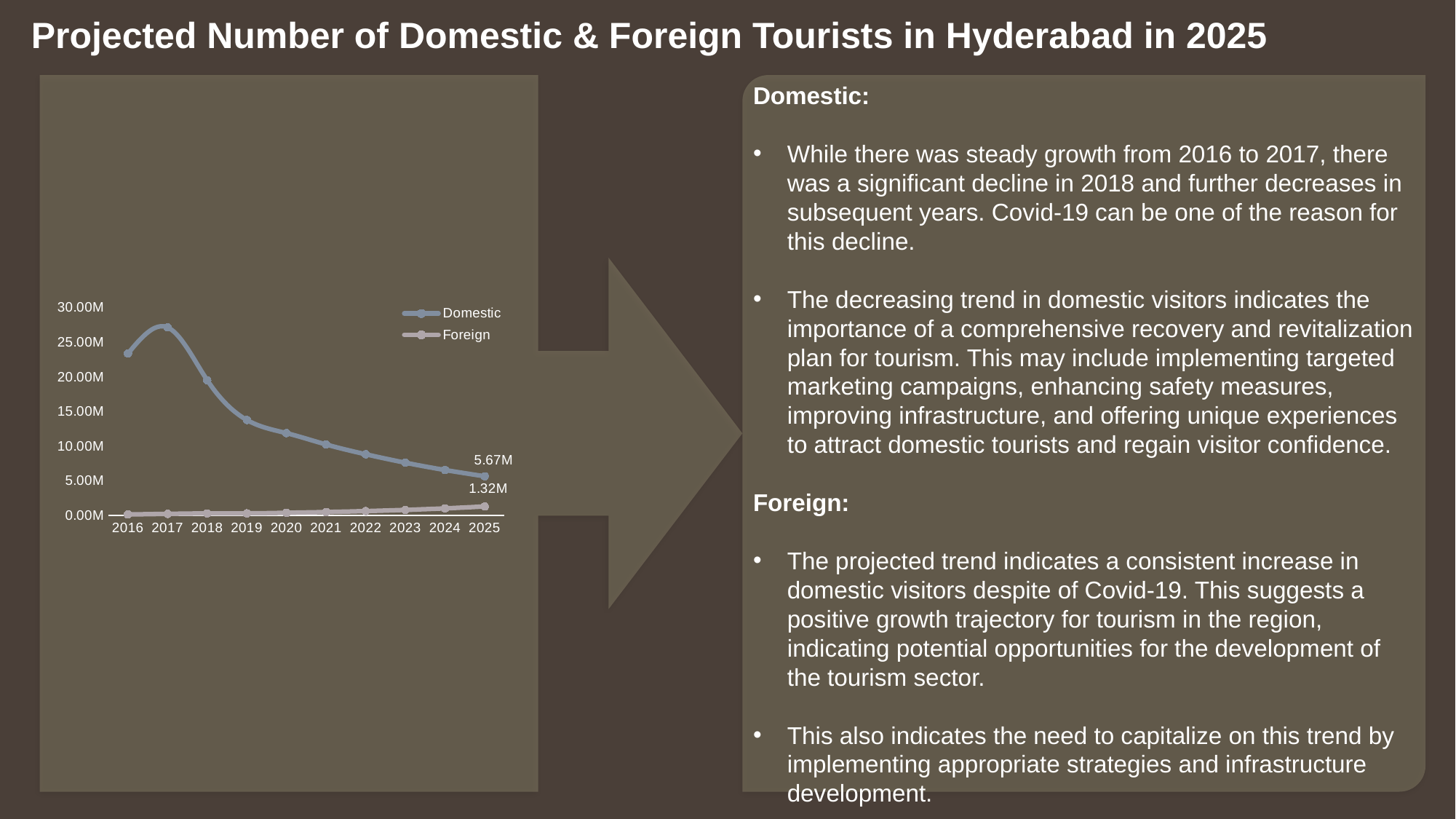

Projected Number of Domestic & Foreign Tourists in Hyderabad in 2025

Domestic:
While there was steady growth from 2016 to 2017, there was a significant decline in 2018 and further decreases in subsequent years. Covid-19 can be one of the reason for this decline.

The decreasing trend in domestic visitors indicates the importance of a comprehensive recovery and revitalization plan for tourism. This may include implementing targeted marketing campaigns, enhancing safety measures, improving infrastructure, and offering unique experiences to attract domestic tourists and regain visitor confidence.

Foreign:

The projected trend indicates a consistent increase in domestic visitors despite of Covid-19. This suggests a positive growth trajectory for tourism in the region, indicating potential opportunities for the development of the tourism sector.
This also indicates the need to capitalize on this trend by implementing appropriate strategies and infrastructure development.

### Chart

| Category | Domestic | Foreign |
|---|---|---|
| 2016 | 23394705.0 | 163631.0 |
| 2017 | 27160242.0 | 247179.0 |
| 2018 | 19543651.0 | 314788.0 |
| 2019 | 13802362.0 | 319300.0 |
| 2020 | 11901122.05689585 | 404281.02769284893 |
| 2021 | 10261773.036610177 | 511879.57830374595 |
| 2022 | 8848240.136641864 | 648115.258288821 |
| 2023 | 7629417.765951917 | 820609.7797820882 |
| 2024 | 6578485.048837541 | 1039013.3576733639 |
| 2025 | 5672315.61639088 | 1315544.59137734 |